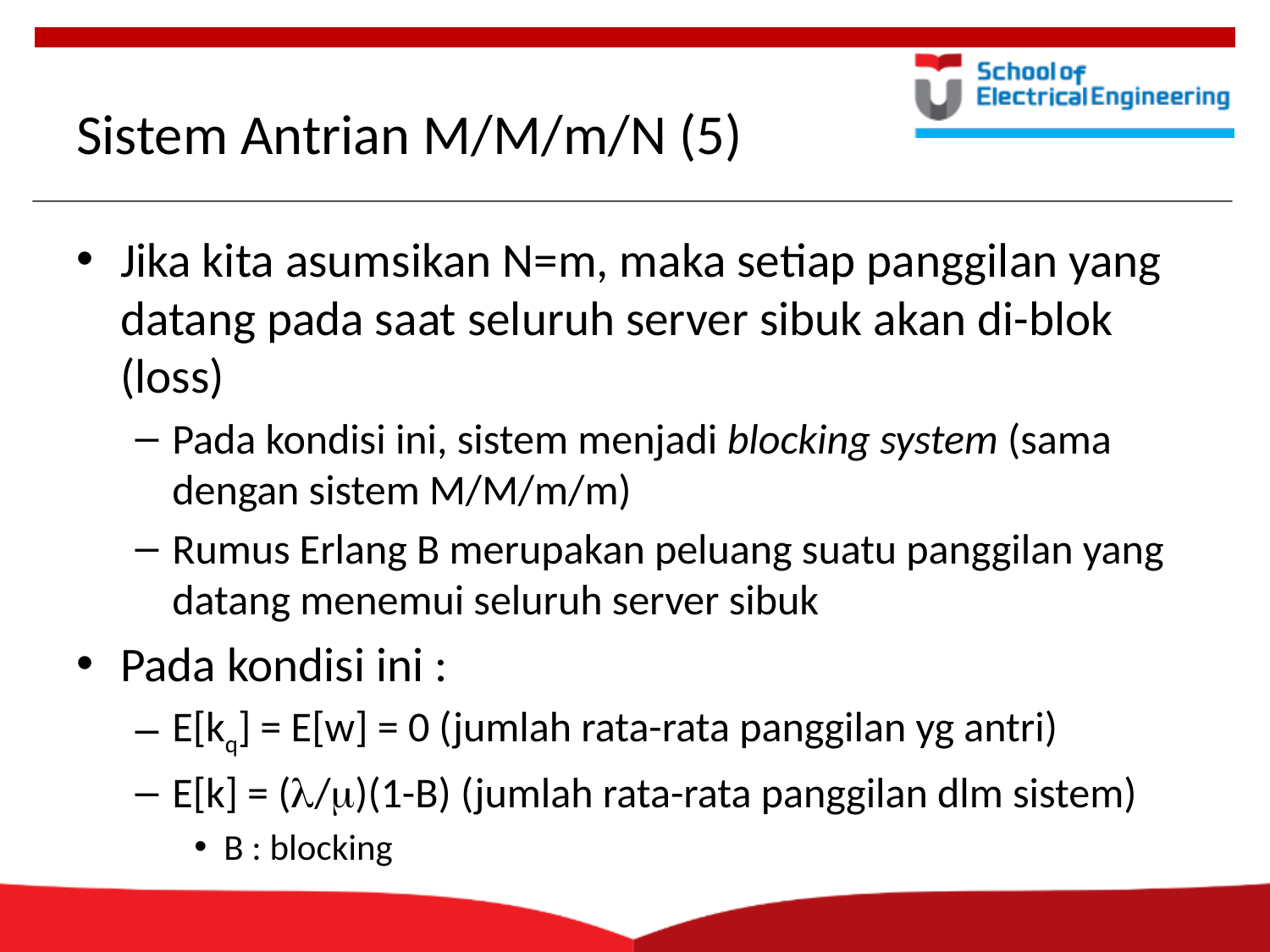

# Sistem Antrian M/M/m/N (5)
Jika kita asumsikan N=m, maka setiap panggilan yang datang pada saat seluruh server sibuk akan di-blok (loss)
Pada kondisi ini, sistem menjadi blocking system (sama dengan sistem M/M/m/m)
Rumus Erlang B merupakan peluang suatu panggilan yang datang menemui seluruh server sibuk
Pada kondisi ini :
E[kq] = E[w] = 0 (jumlah rata-rata panggilan yg antri)
E[k] = (λ/μ)(1-B) (jumlah rata-rata panggilan dlm sistem)
B : blocking